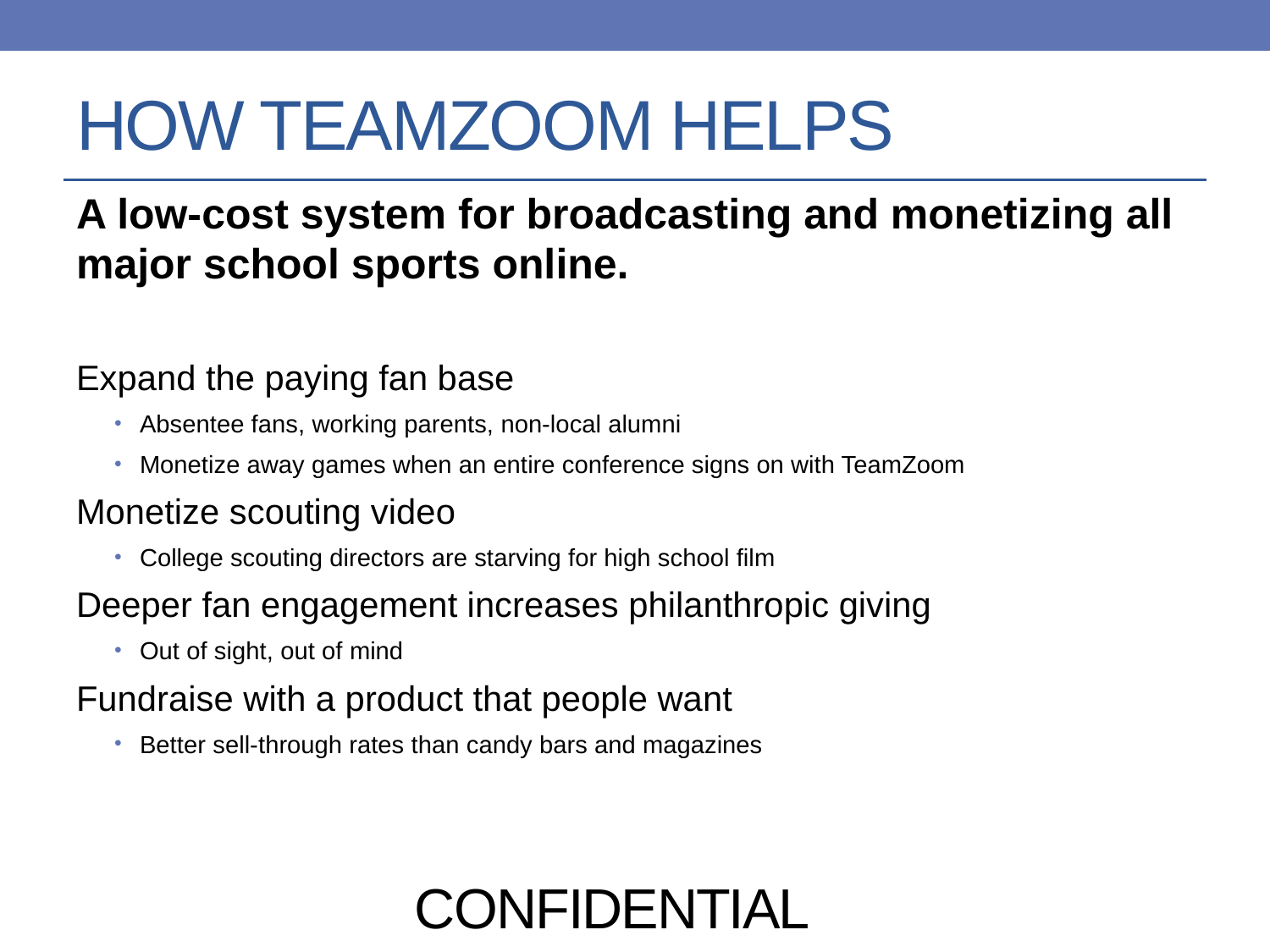

# HOW TEAMZOOM HELPS
A low-cost system for broadcasting and monetizing all major school sports online.
Expand the paying fan base
Absentee fans, working parents, non-local alumni
Monetize away games when an entire conference signs on with TeamZoom
Monetize scouting video
College scouting directors are starving for high school film
Deeper fan engagement increases philanthropic giving
Out of sight, out of mind
Fundraise with a product that people want
Better sell-through rates than candy bars and magazines